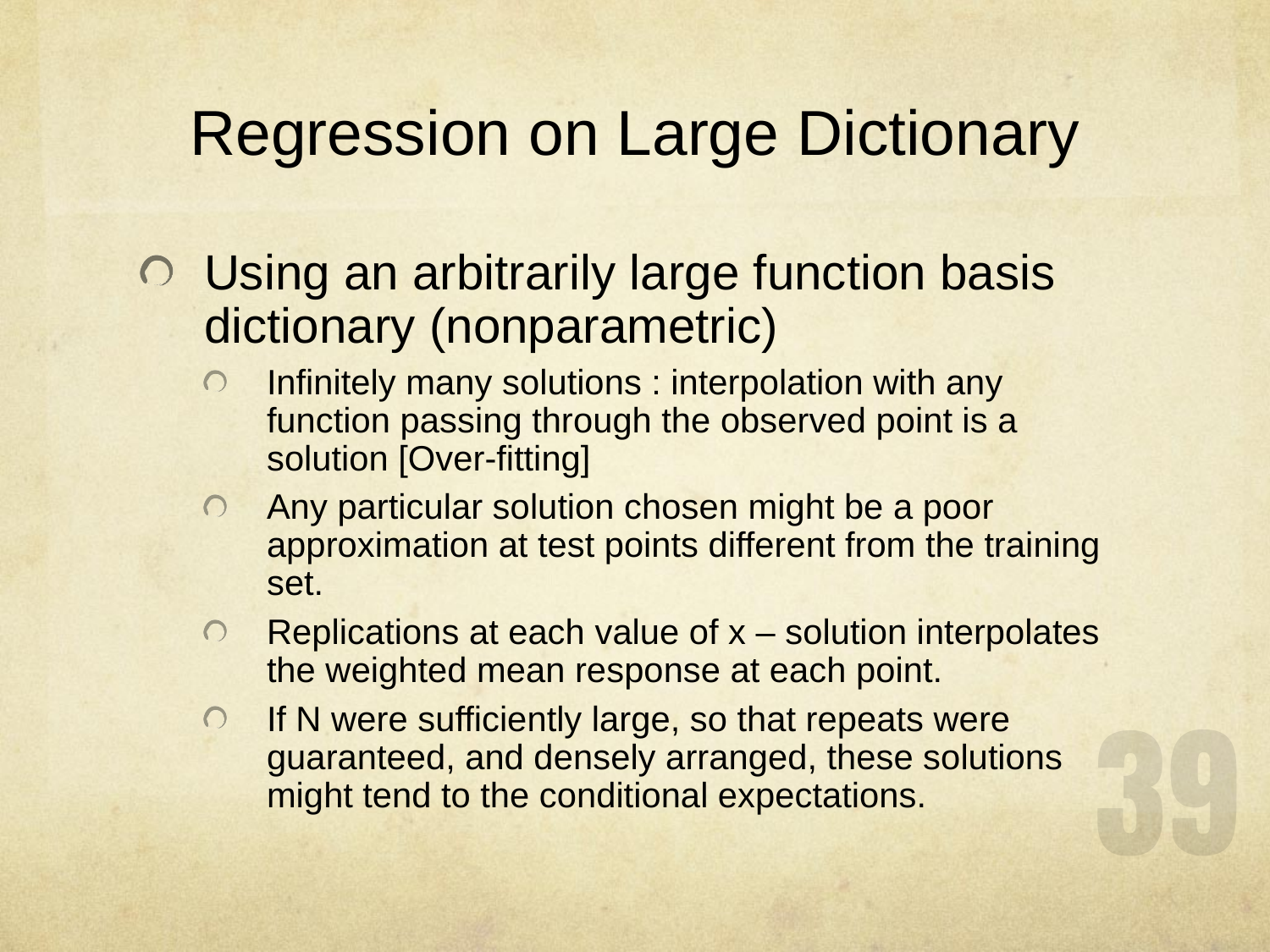

# Regression on Large Dictionary
Using an arbitrarily large function basis dictionary (nonparametric)
Infinitely many solutions : interpolation with any function passing through the observed point is a solution [Over-fitting]
Any particular solution chosen might be a poor approximation at test points different from the training set.
Replications at each value of x – solution interpolates the weighted mean response at each point.
If N were sufficiently large, so that repeats were guaranteed, and densely arranged, these solutions might tend to the conditional expectations.
39